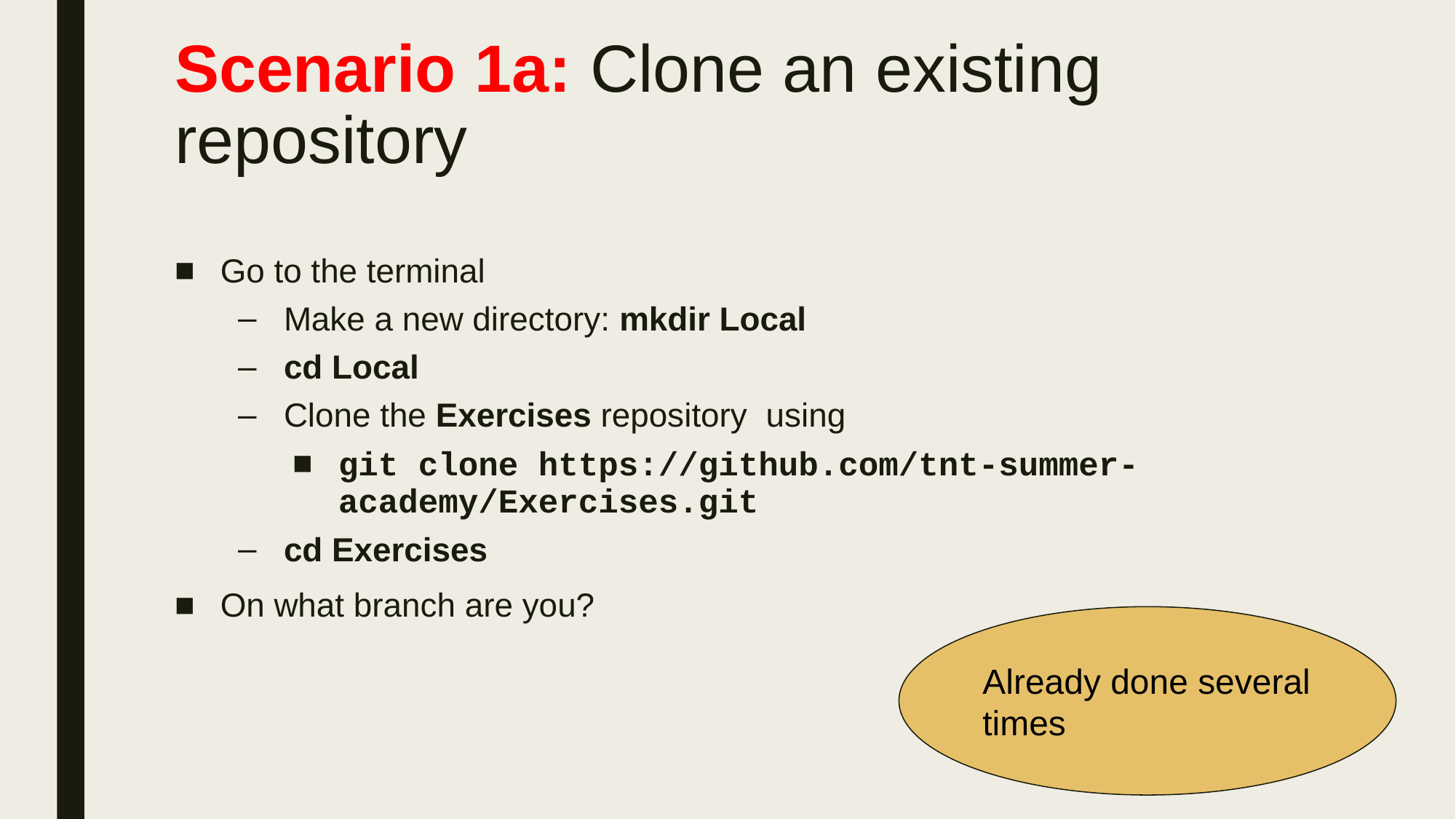

# Scenario 1a: Clone an existing repository
Go to the terminal
Make a new directory: mkdir Local
cd Local
Clone the Exercises repository  using
git clone https://github.com/tnt-summer-academy/Exercises.git
cd Exercises
On what branch are you?

Already done several times